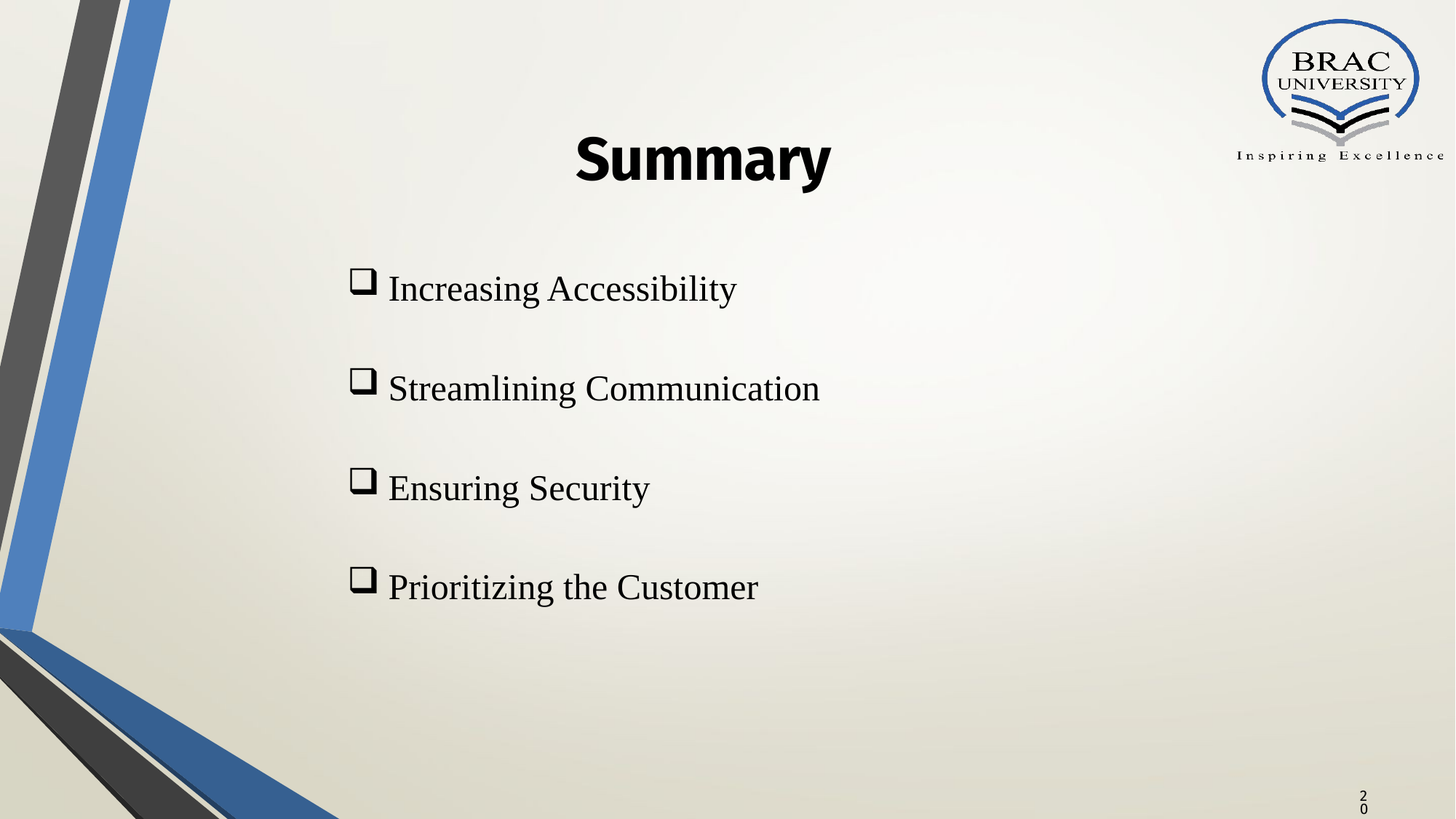

# Summary
Increasing Accessibility
Streamlining Communication
Ensuring Security
Prioritizing the Customer
20